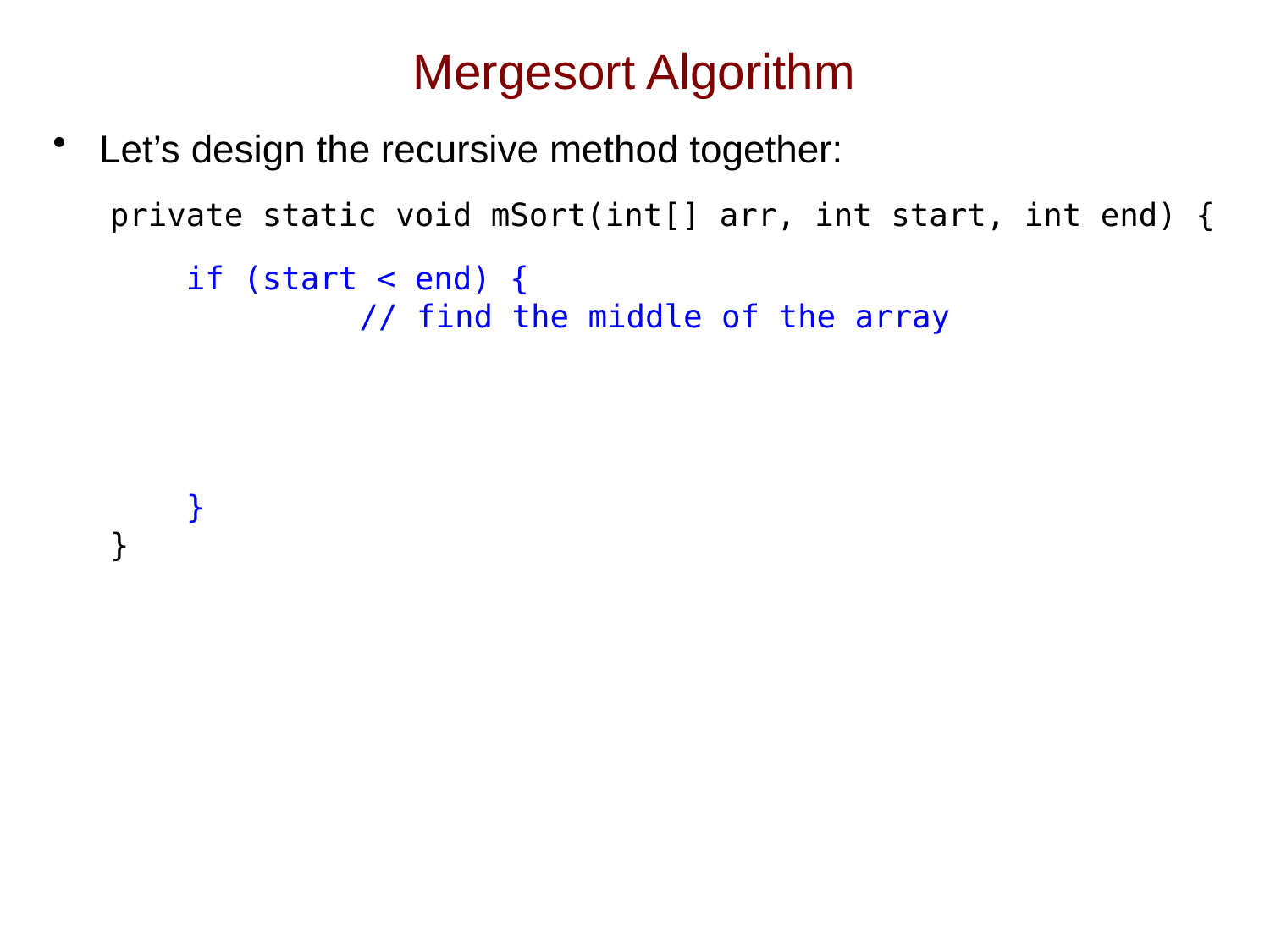

# Mergesort Algorithm
Let’s design the recursive method together:
   private static void mSort(int[] arr, int start, int end) {
       if (start < end) {
		       // find the middle of the array

       }
   }